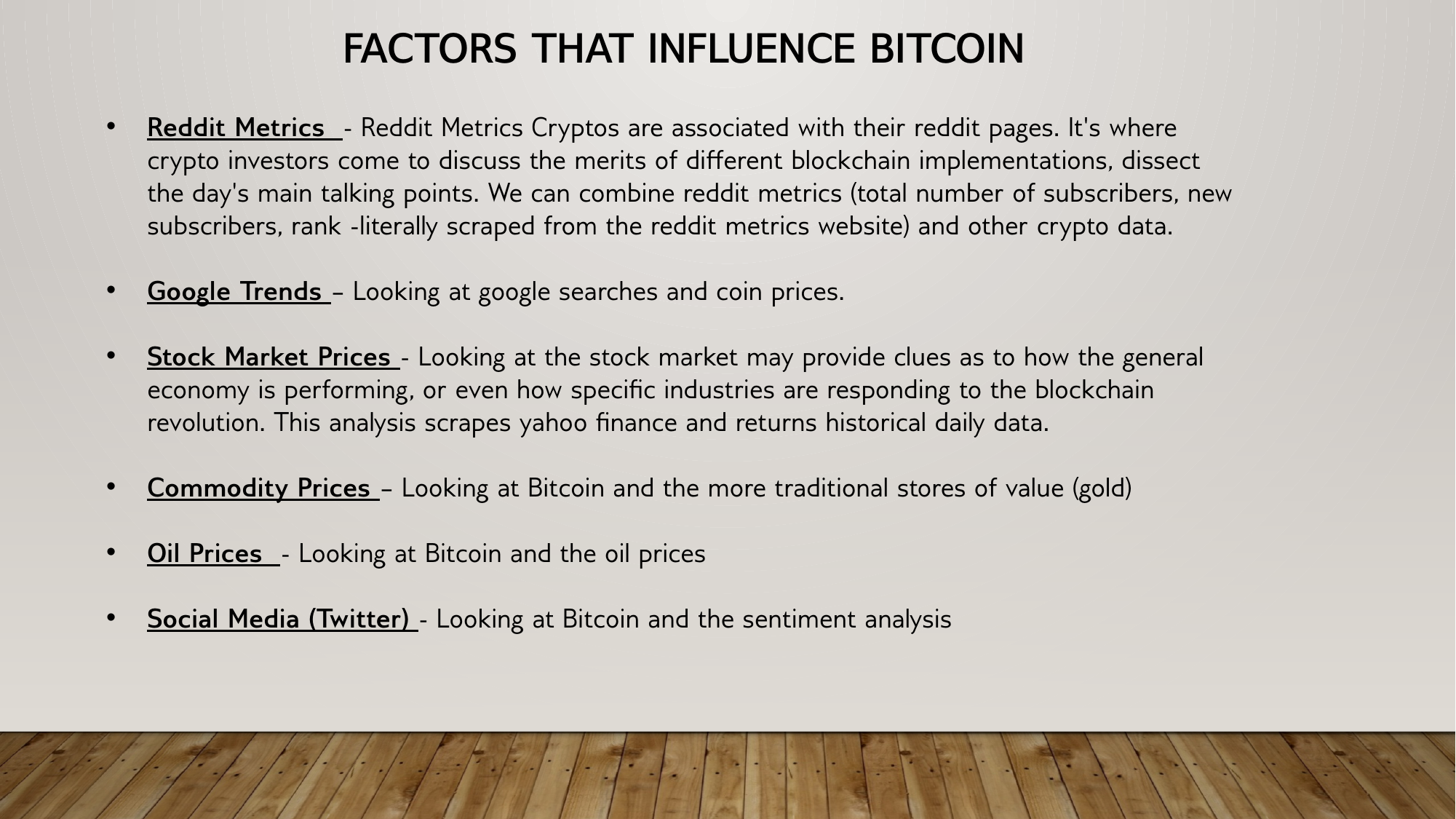

FACTORS THAT INFLUENCE BITCOIN
Reddit Metrics  - Reddit Metrics Cryptos are associated with their reddit pages. It's where crypto investors come to discuss the merits of different blockchain implementations, dissect the day's main talking points. We can combine reddit metrics (total number of subscribers, new subscribers, rank -literally scraped from the reddit metrics website) and other crypto data.

Google Trends – Looking at google searches and coin prices.

Stock Market Prices - Looking at the stock market may provide clues as to how the general economy is performing, or even how specific industries are responding to the blockchain revolution. This analysis scrapes yahoo finance and returns historical daily data.

Commodity Prices – Looking at Bitcoin and the more traditional stores of value (gold)

Oil Prices  - Looking at Bitcoin and the oil prices

Social Media (Twitter) - Looking at Bitcoin and the sentiment analysis